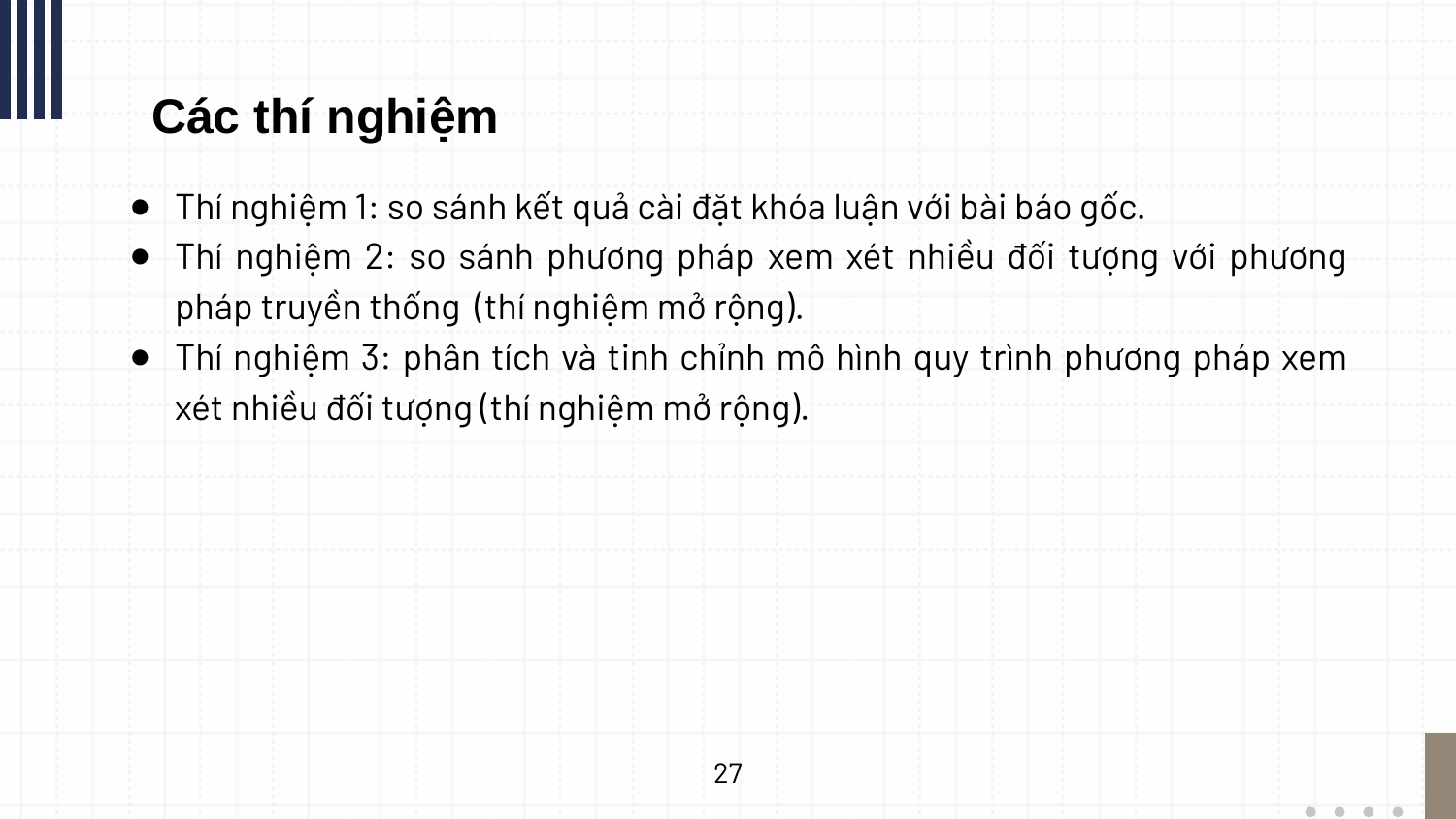

Các thí nghiệm
Thí nghiệm 1: so sánh kết quả cài đặt khóa luận với bài báo gốc.
Thí nghiệm 2: so sánh phương pháp xem xét nhiều đối tượng với phương pháp truyền thống  (thí nghiệm mở rộng).
Thí nghiệm 3: phân tích và tinh chỉnh mô hình quy trình phương pháp xem xét nhiều đối tượng (thí nghiệm mở rộng).

27